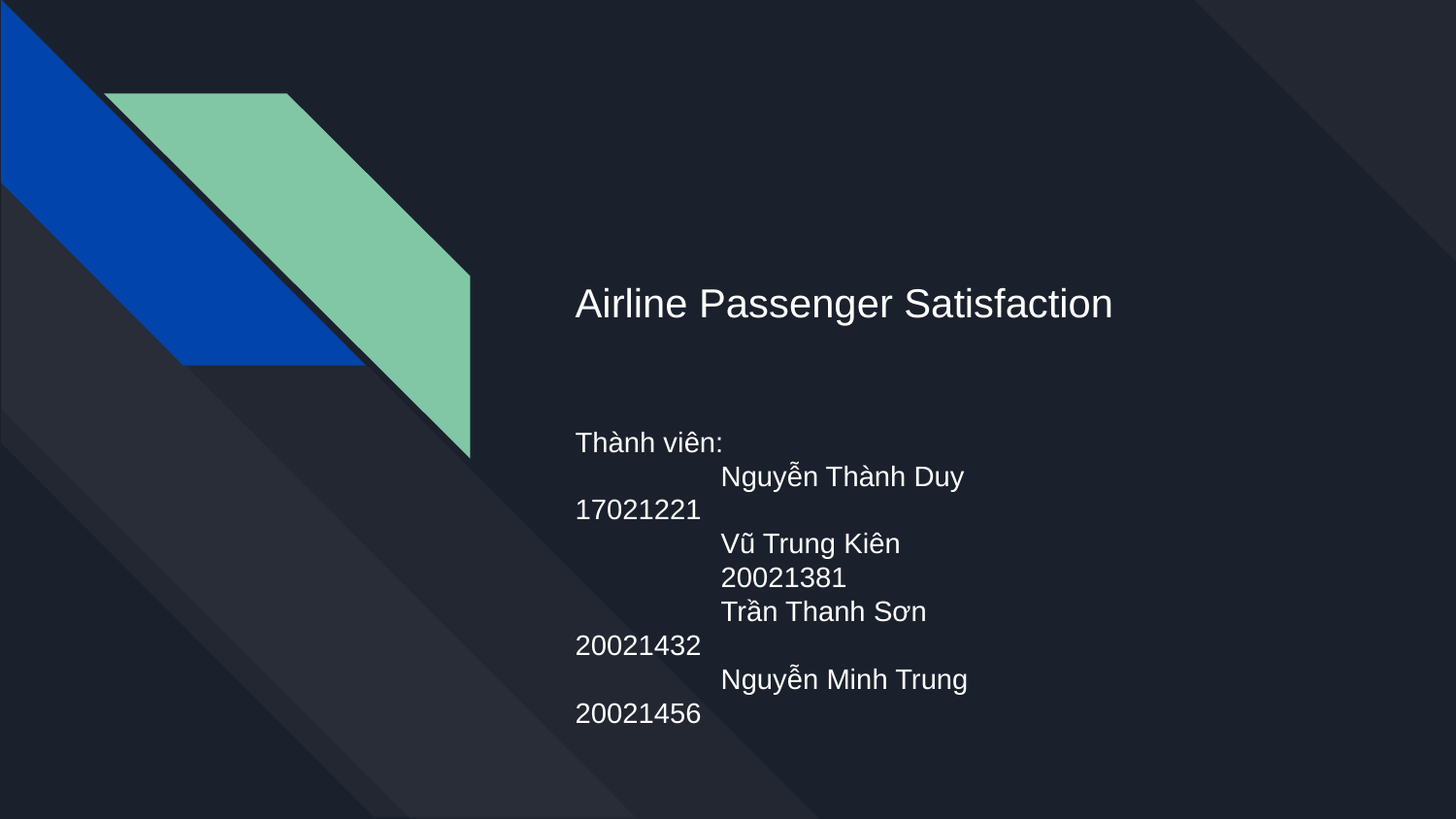

Airline Passenger Satisfaction
Thành viên:
	Nguyễn Thành Duy		17021221
	Vũ Trung Kiên			20021381
	Trần Thanh Sơn		20021432
	Nguyễn Minh Trung		20021456